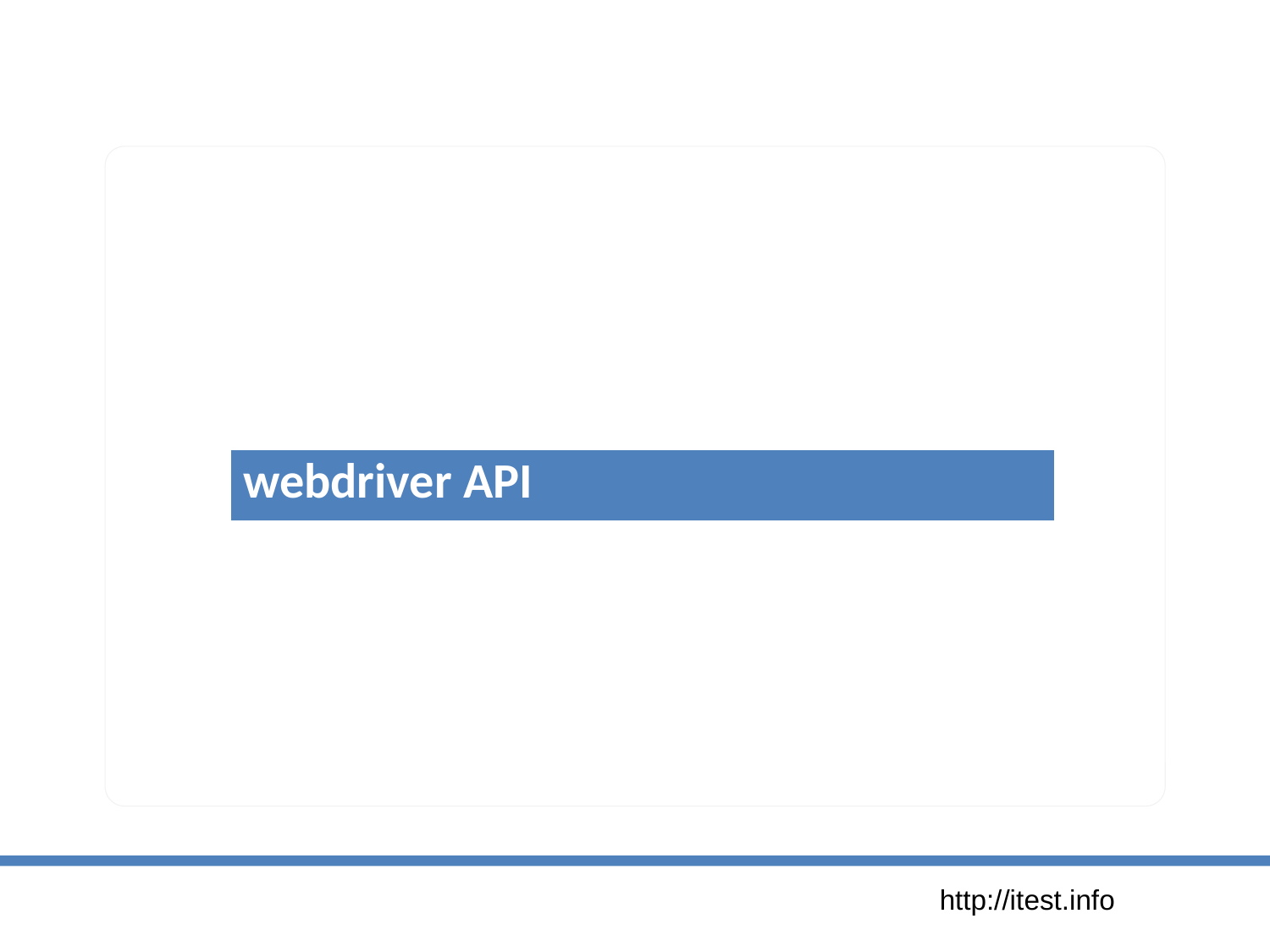

| webdriver API |
| --- |

http://itest.info